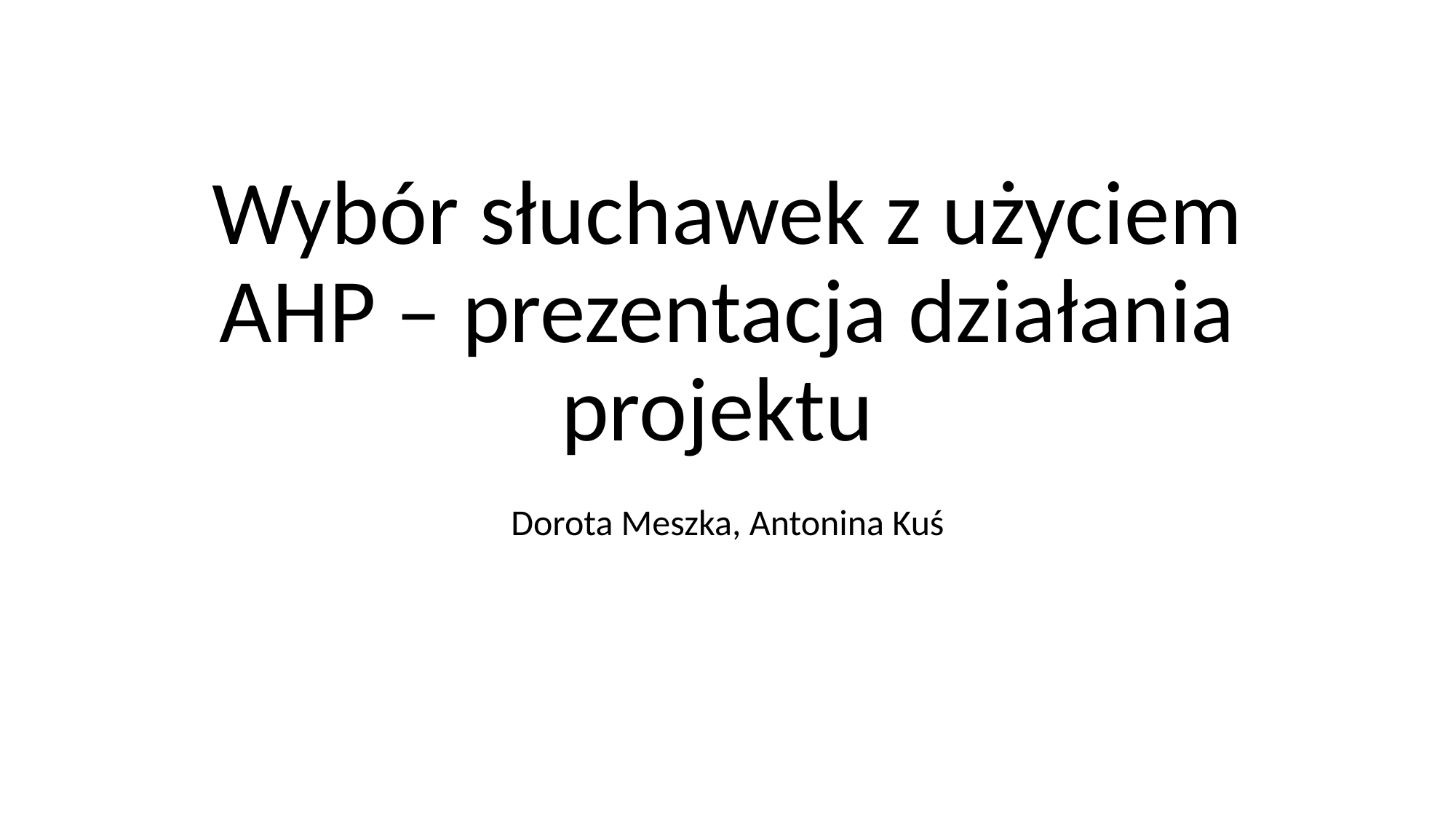

# Wybór słuchawek z użyciem AHP – prezentacja działania projektu
Dorota Meszka, Antonina Kuś